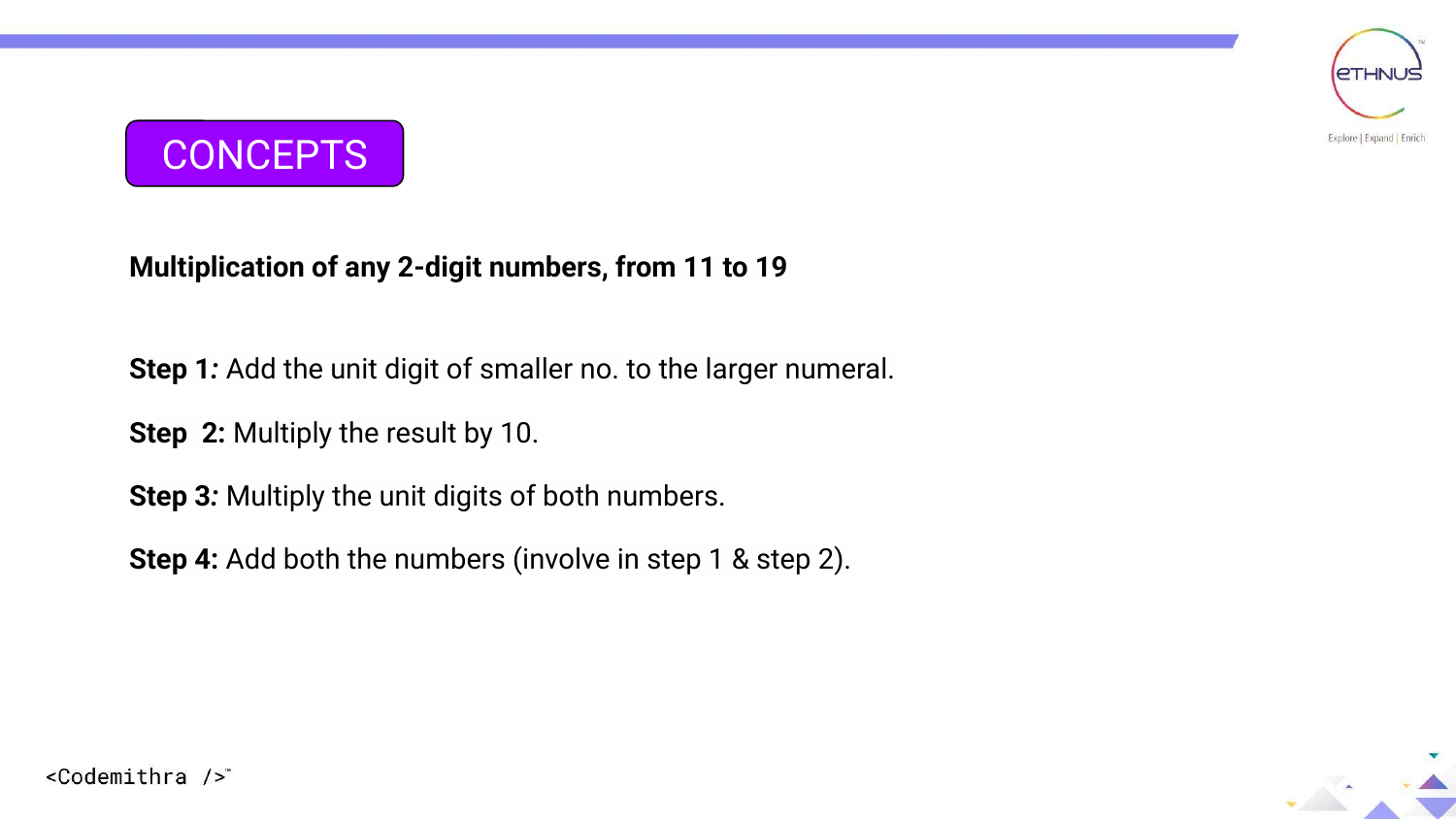

CONCEPTS
Multiplication of any 2-digit numbers, from 11 to 19

Step 1: Add the unit digit of smaller no. to the larger numeral.
Step  2: Multiply the result by 10.
Step 3: Multiply the unit digits of both numbers.
Step 4: Add both the numbers (involve in step 1 & step 2).